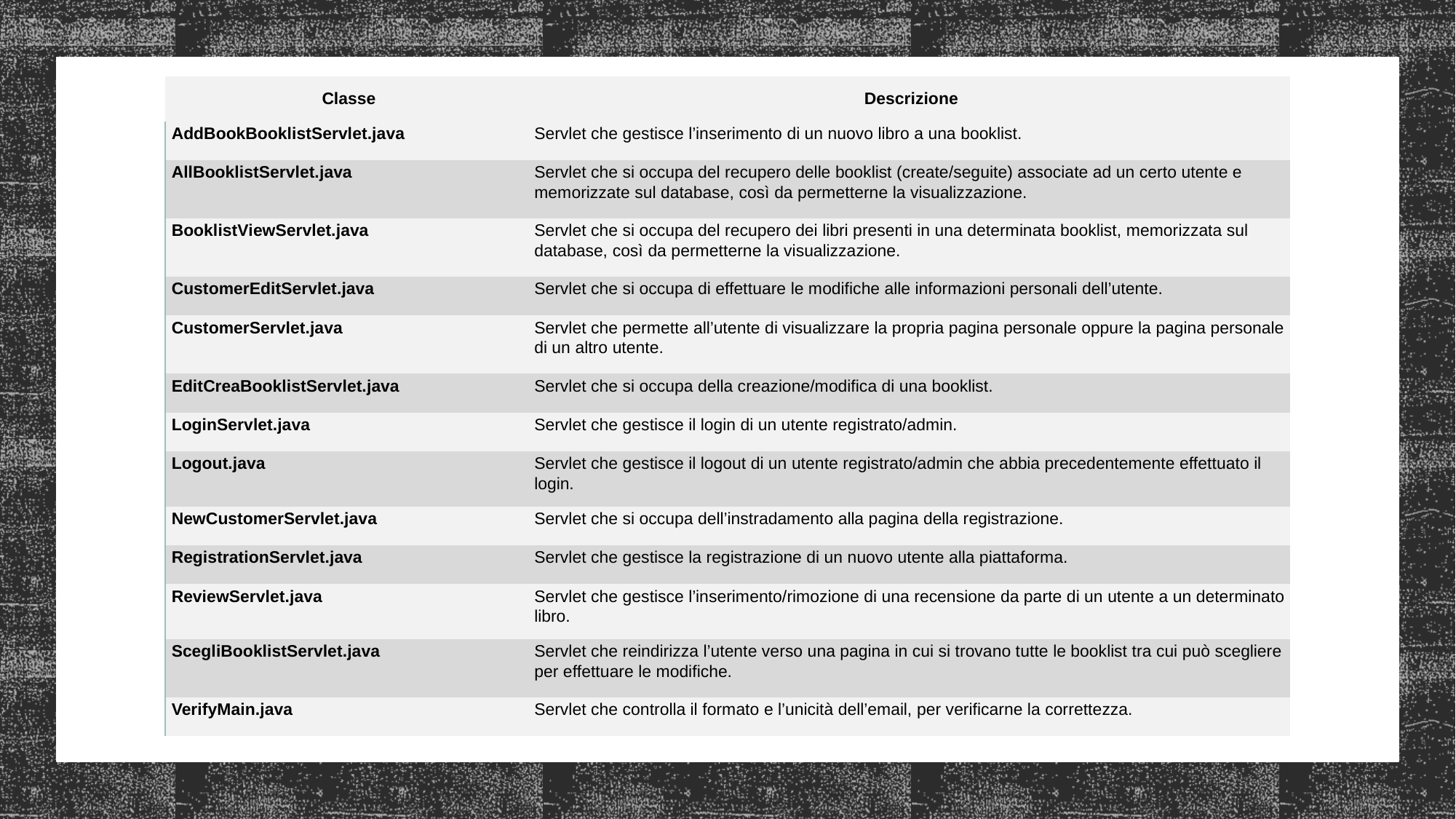

| Classe | Descrizione |
| --- | --- |
| AddBookBooklistServlet.java | Servlet che gestisce l’inserimento di un nuovo libro a una booklist. |
| AllBooklistServlet.java | Servlet che si occupa del recupero delle booklist (create/seguite) associate ad un certo utente e memorizzate sul database, così da permetterne la visualizzazione. |
| BooklistViewServlet.java | Servlet che si occupa del recupero dei libri presenti in una determinata booklist, memorizzata sul database, così da permetterne la visualizzazione. |
| CustomerEditServlet.java | Servlet che si occupa di effettuare le modifiche alle informazioni personali dell’utente. |
| CustomerServlet.java | Servlet che permette all’utente di visualizzare la propria pagina personale oppure la pagina personale di un altro utente. |
| EditCreaBooklistServlet.java | Servlet che si occupa della creazione/modifica di una booklist. |
| LoginServlet.java | Servlet che gestisce il login di un utente registrato/admin. |
| Logout.java | Servlet che gestisce il logout di un utente registrato/admin che abbia precedentemente effettuato il login. |
| NewCustomerServlet.java | Servlet che si occupa dell’instradamento alla pagina della registrazione. |
| RegistrationServlet.java | Servlet che gestisce la registrazione di un nuovo utente alla piattaforma. |
| ReviewServlet.java | Servlet che gestisce l’inserimento/rimozione di una recensione da parte di un utente a un determinato libro. |
| ScegliBooklistServlet.java | Servlet che reindirizza l’utente verso una pagina in cui si trovano tutte le booklist tra cui può scegliere per effettuare le modifiche. |
| VerifyMain.java | Servlet che controlla il formato e l’unicità dell’email, per verificarne la correttezza. |